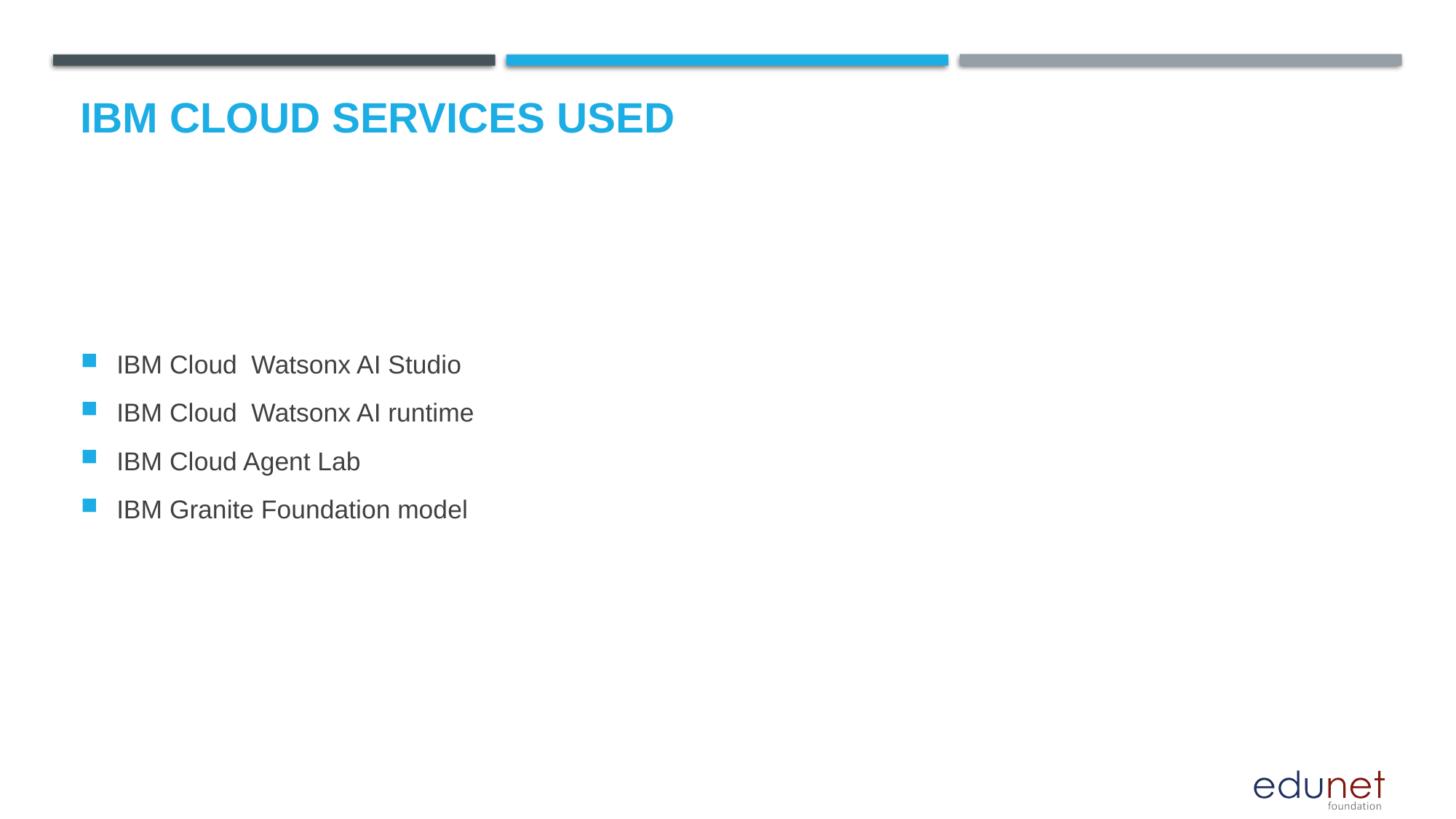

# IBM cloud services used
IBM Cloud  Watsonx AI Studio
IBM Cloud  Watsonx AI runtime
IBM Cloud Agent Lab
IBM Granite Foundation model